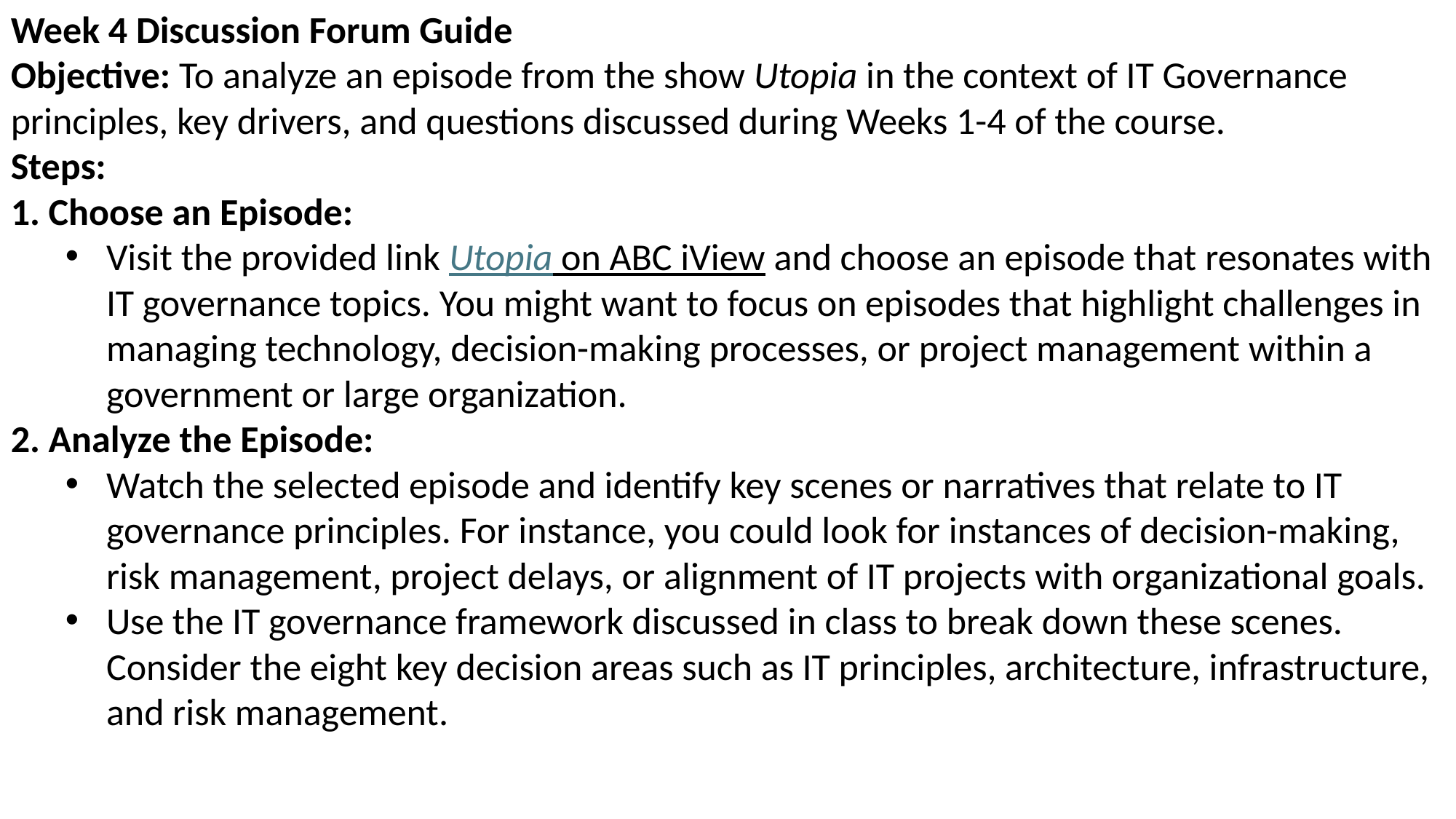

Week 4 Discussion Forum Guide
Objective: To analyze an episode from the show Utopia in the context of IT Governance principles, key drivers, and questions discussed during Weeks 1-4 of the course.
Steps:
 Choose an Episode:
Visit the provided link Utopia on ABC iView and choose an episode that resonates with IT governance topics. You might want to focus on episodes that highlight challenges in managing technology, decision-making processes, or project management within a government or large organization.
 Analyze the Episode:
Watch the selected episode and identify key scenes or narratives that relate to IT governance principles. For instance, you could look for instances of decision-making, risk management, project delays, or alignment of IT projects with organizational goals.
Use the IT governance framework discussed in class to break down these scenes. Consider the eight key decision areas such as IT principles, architecture, infrastructure, and risk management.